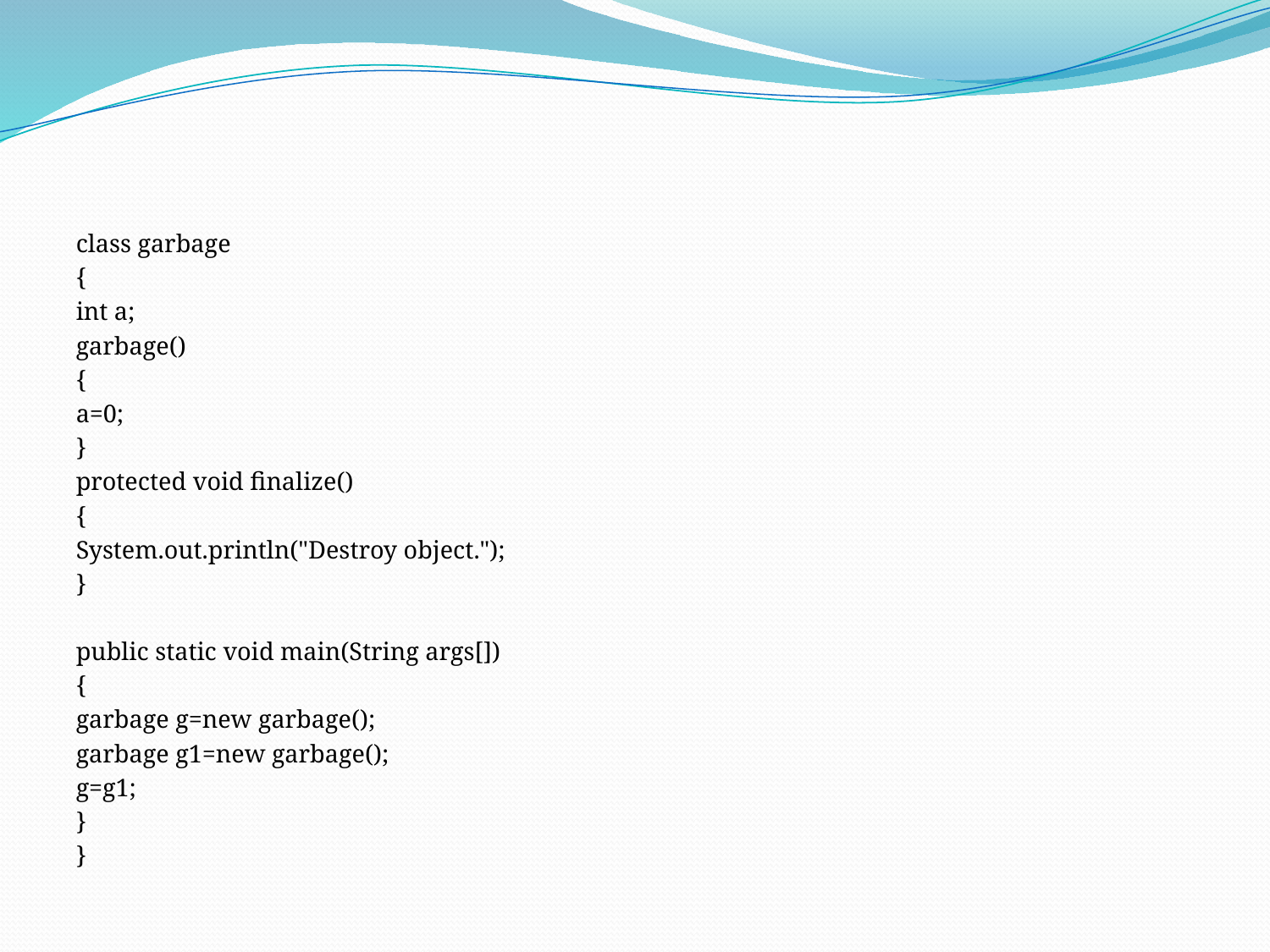

#
class garbage
{
int a;
garbage()
{
a=0;
}
protected void finalize()
{
System.out.println("Destroy object.");
}

public static void main(String args[])
{
garbage g=new garbage();
garbage g1=new garbage();
g=g1;
}
}